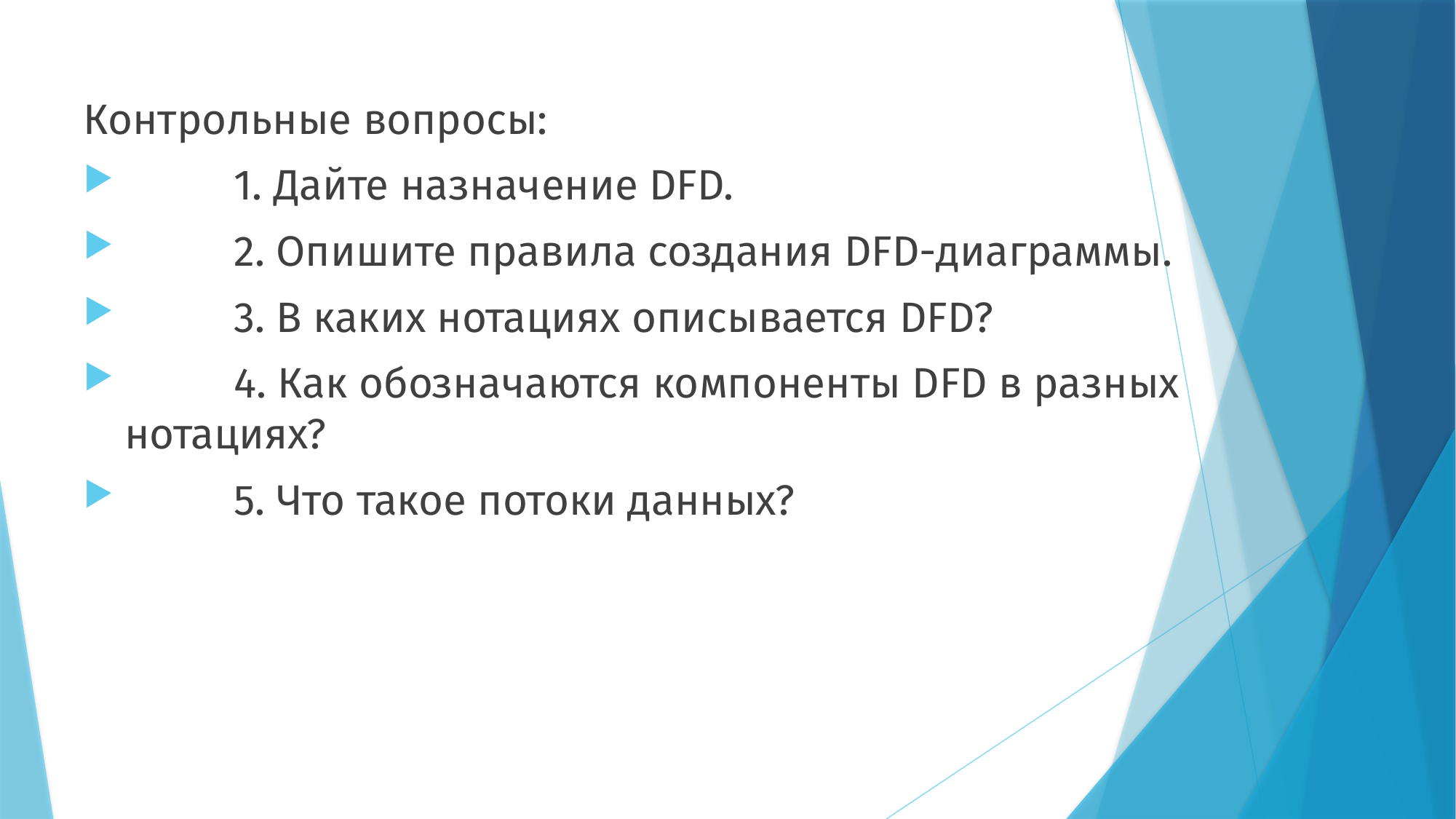

Контрольные вопросы:
	1. Дайте назначение DFD.
	2. Опишите правила создания DFD-диаграммы.
	3. В каких нотациях описывается DFD?
	4. Как обозначаются компоненты DFD в разных нотациях?
	5. Что такое потоки данных?